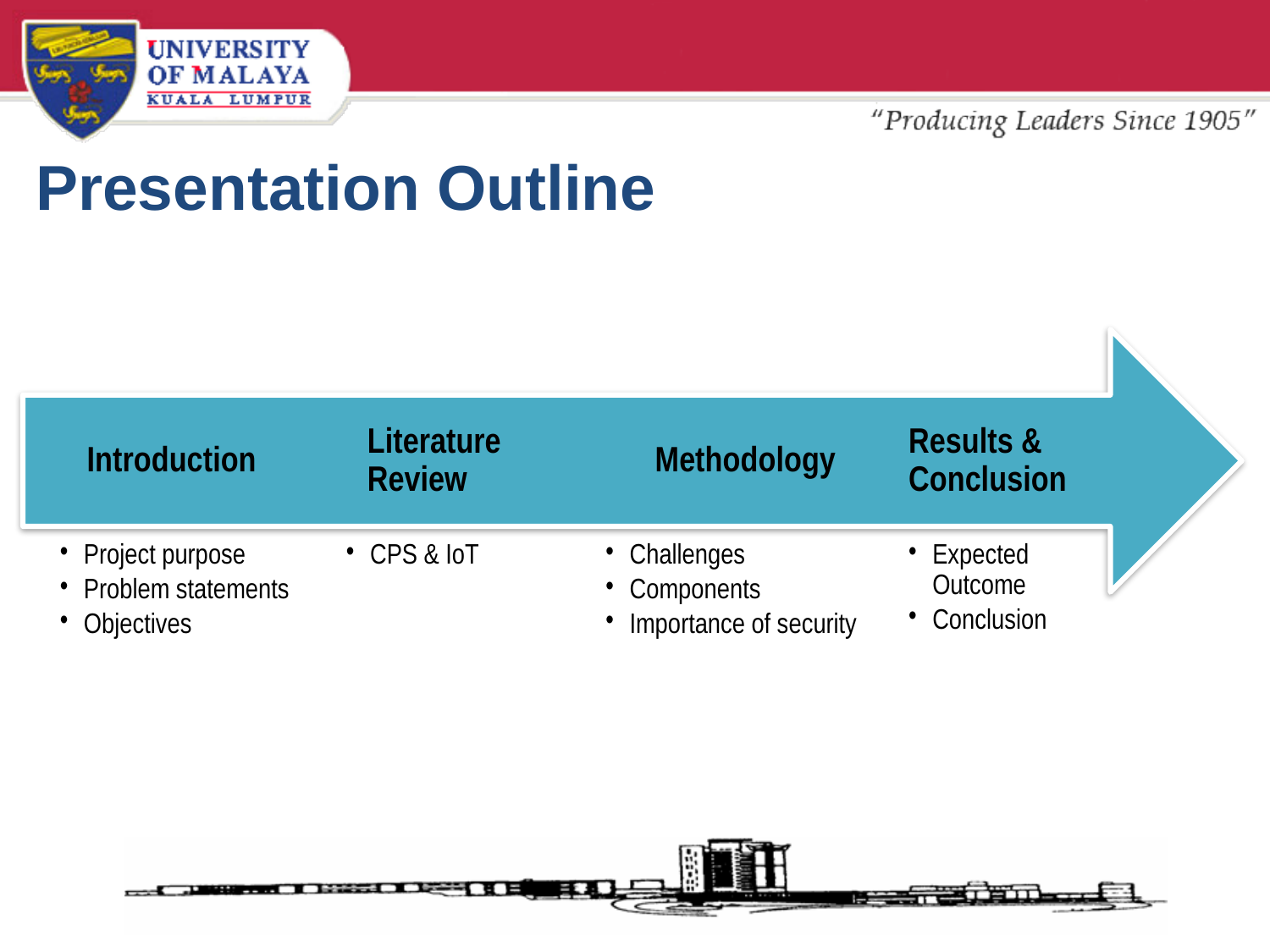

Presentation Outline

Introduction

Literature Review

Methodology

Results & Conclusion
Project purpose
Problem statements
Objectives
Challenges
Components
Importance of security

CPS & IoT

Expected Outcome
Conclusion